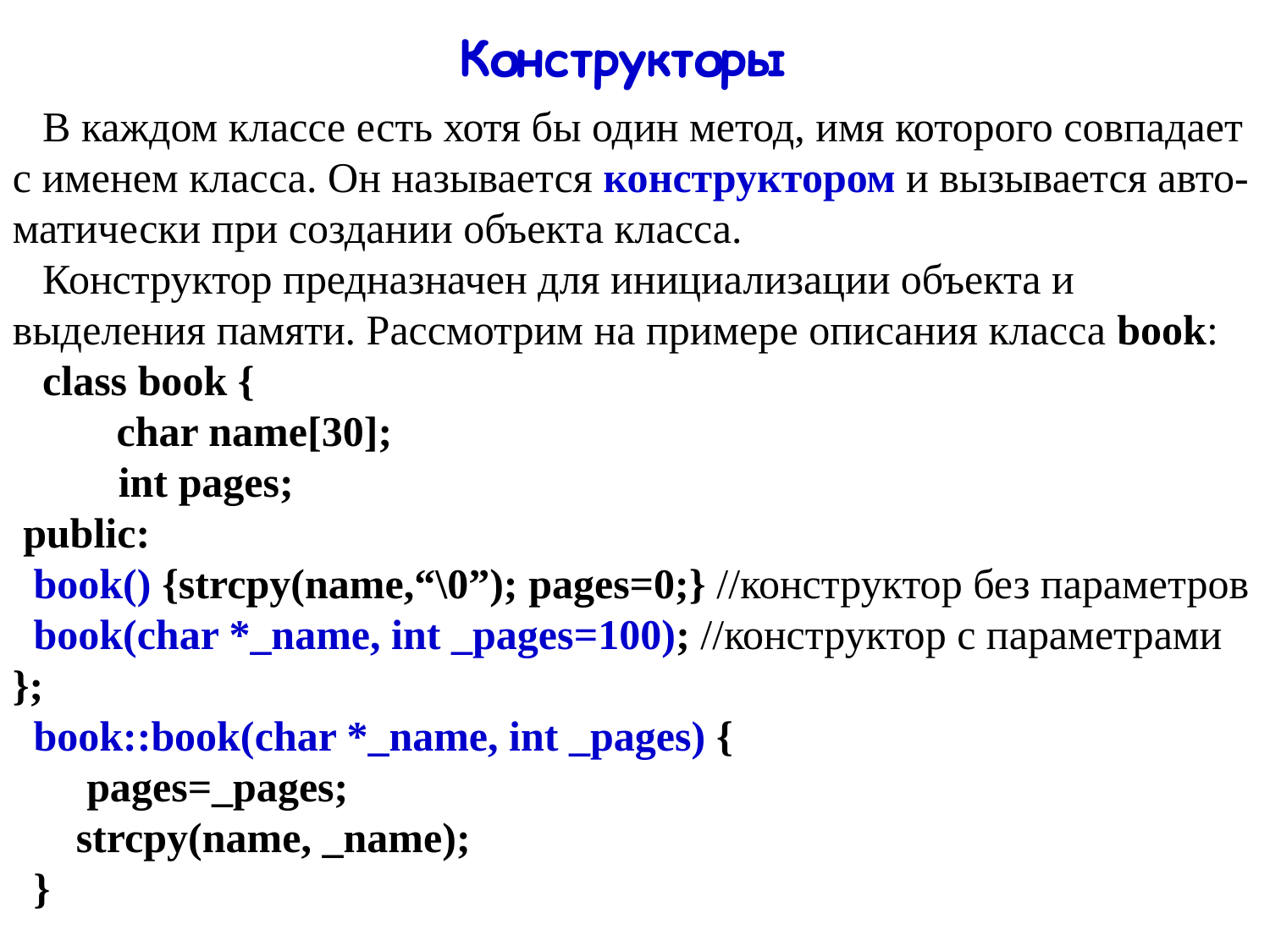

# Конструкторы
В каждом классе есть хотя бы один метод, имя которого совпадает с именем клас­са. Он называется конструктором и вызывается авто-матически при создании объекта класса.
Конструктор предназначен для инициализации объекта и выделения памяти. Рассмотрим на примере описания класса book:
class book {
       char name[30];
	    int pages;
 public:
  book() {strcpy(name,“\0”); pages=0;} //конструктор без параметров
  book(char *_name, int _pages=100); //конструктор с параметрами
};
  book::book(char *_name, int _pages) {
       pages=_pages;
	strcpy(name, _name);
  }